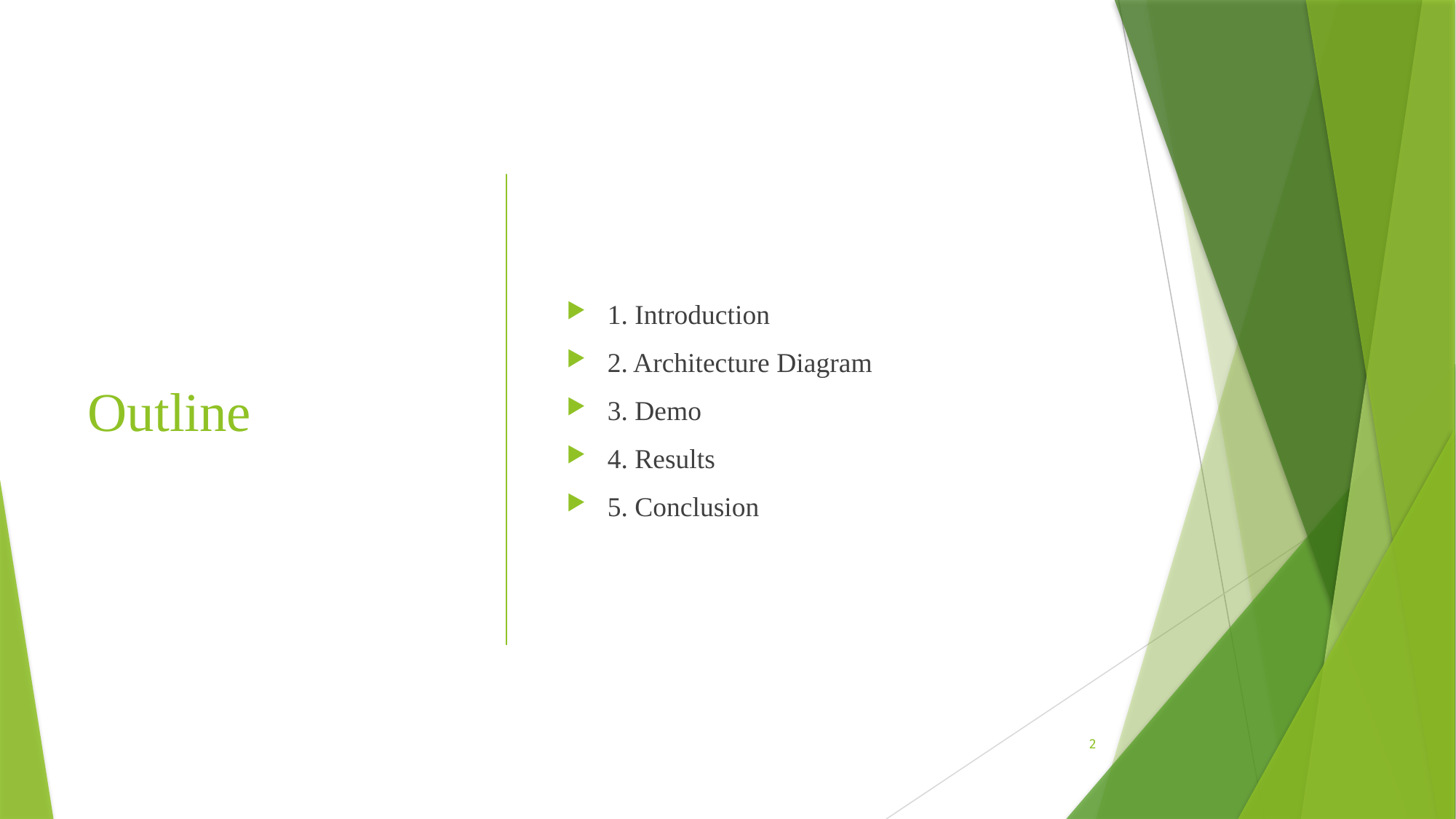

# Outline
1. Introduction
2. Architecture Diagram
3. Demo
4. Results
5. Conclusion
2